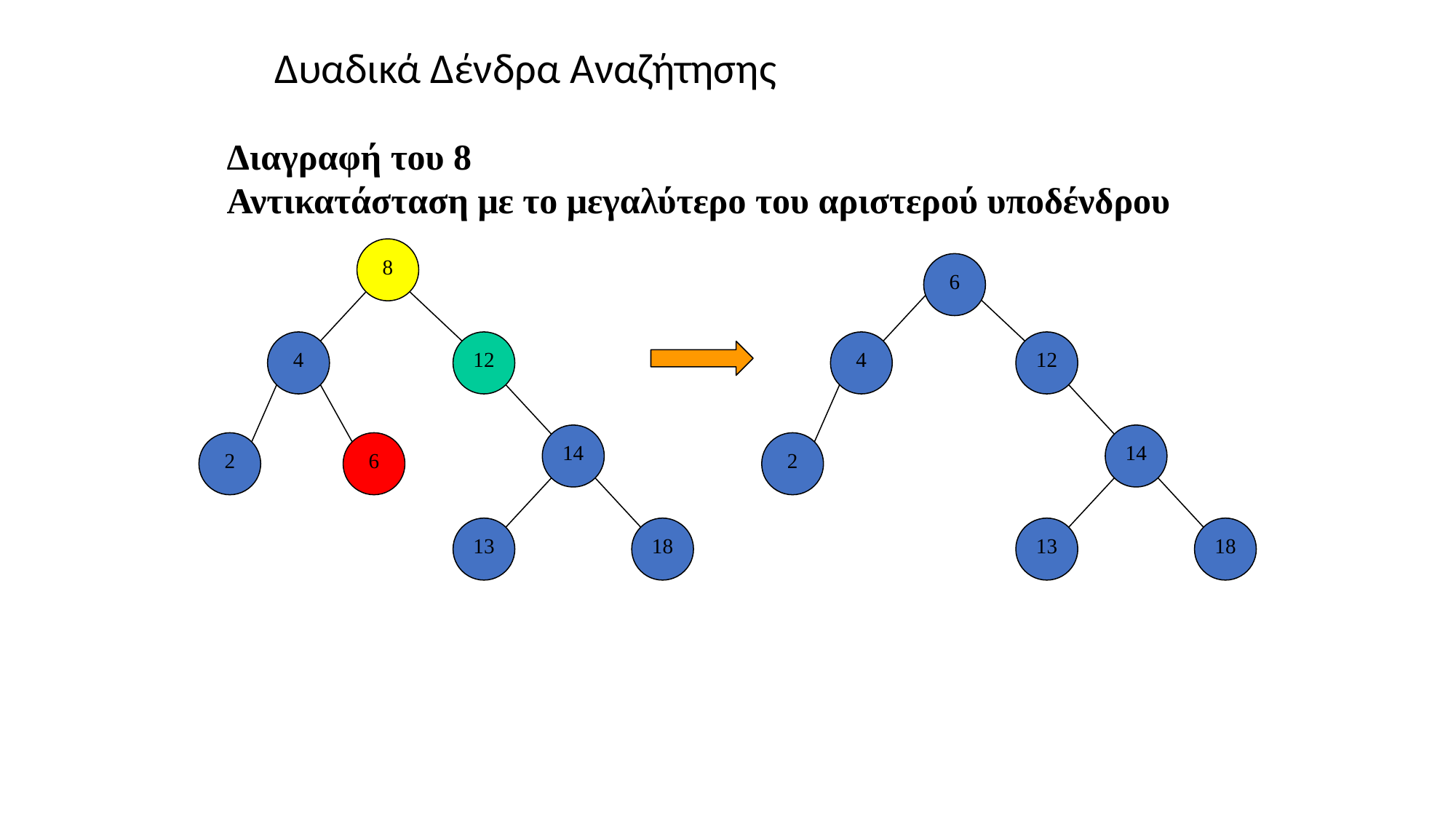

# Δυαδικά Δένδρα Αναζήτησης
Διαγραφή του 8
Αντικατάσταση με το μεγαλύτερο του αριστερού υποδένδρου
8
6
4
12
4
12

14
14
2
6
2
13
18
13
18